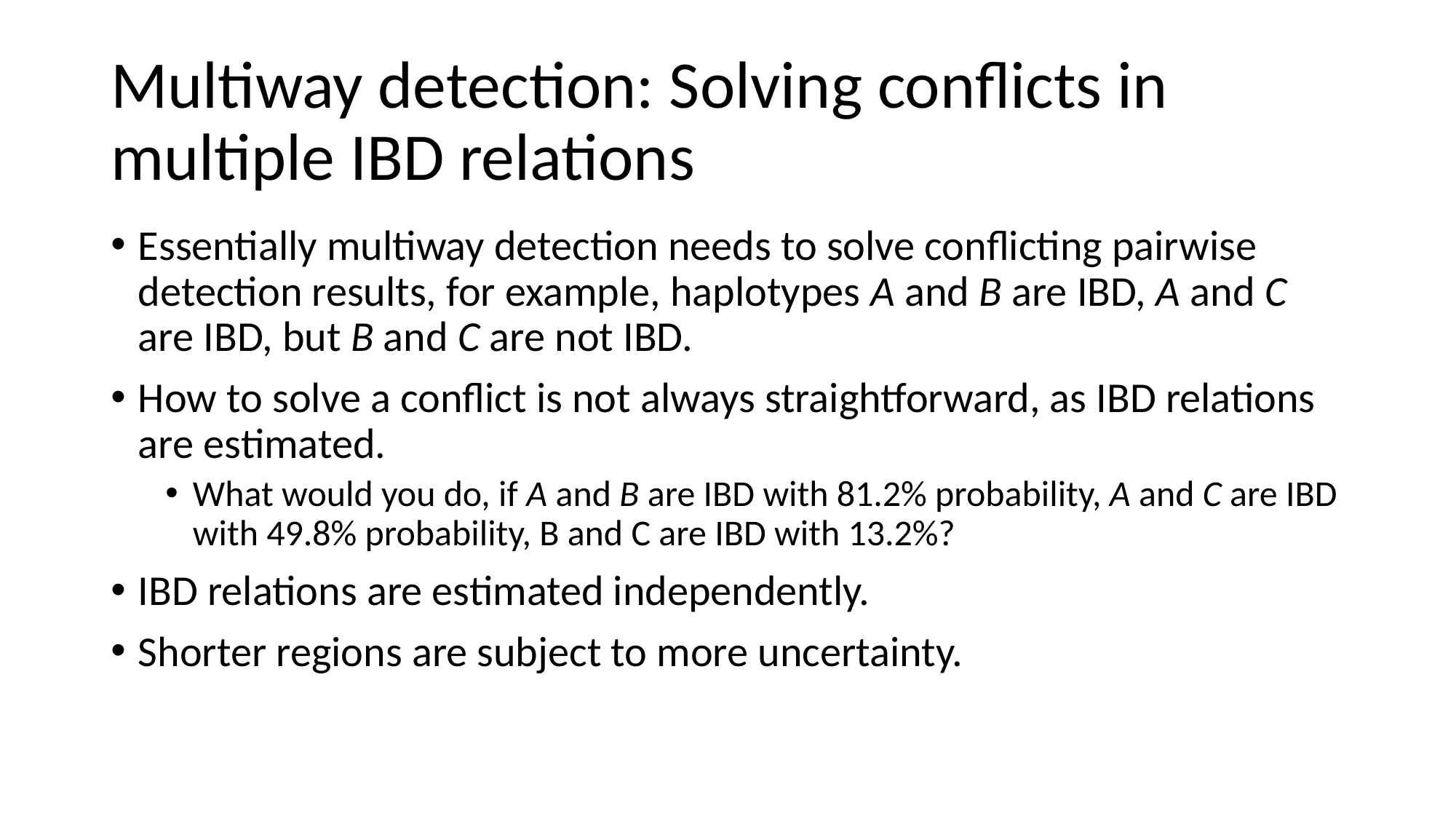

# Multiway detection: Solving conflicts in multiple IBD relations
Essentially multiway detection needs to solve conflicting pairwise detection results, for example, haplotypes A and B are IBD, A and C are IBD, but B and C are not IBD.
How to solve a conflict is not always straightforward, as IBD relations are estimated.
What would you do, if A and B are IBD with 81.2% probability, A and C are IBD with 49.8% probability, B and C are IBD with 13.2%?
IBD relations are estimated independently.
Shorter regions are subject to more uncertainty.